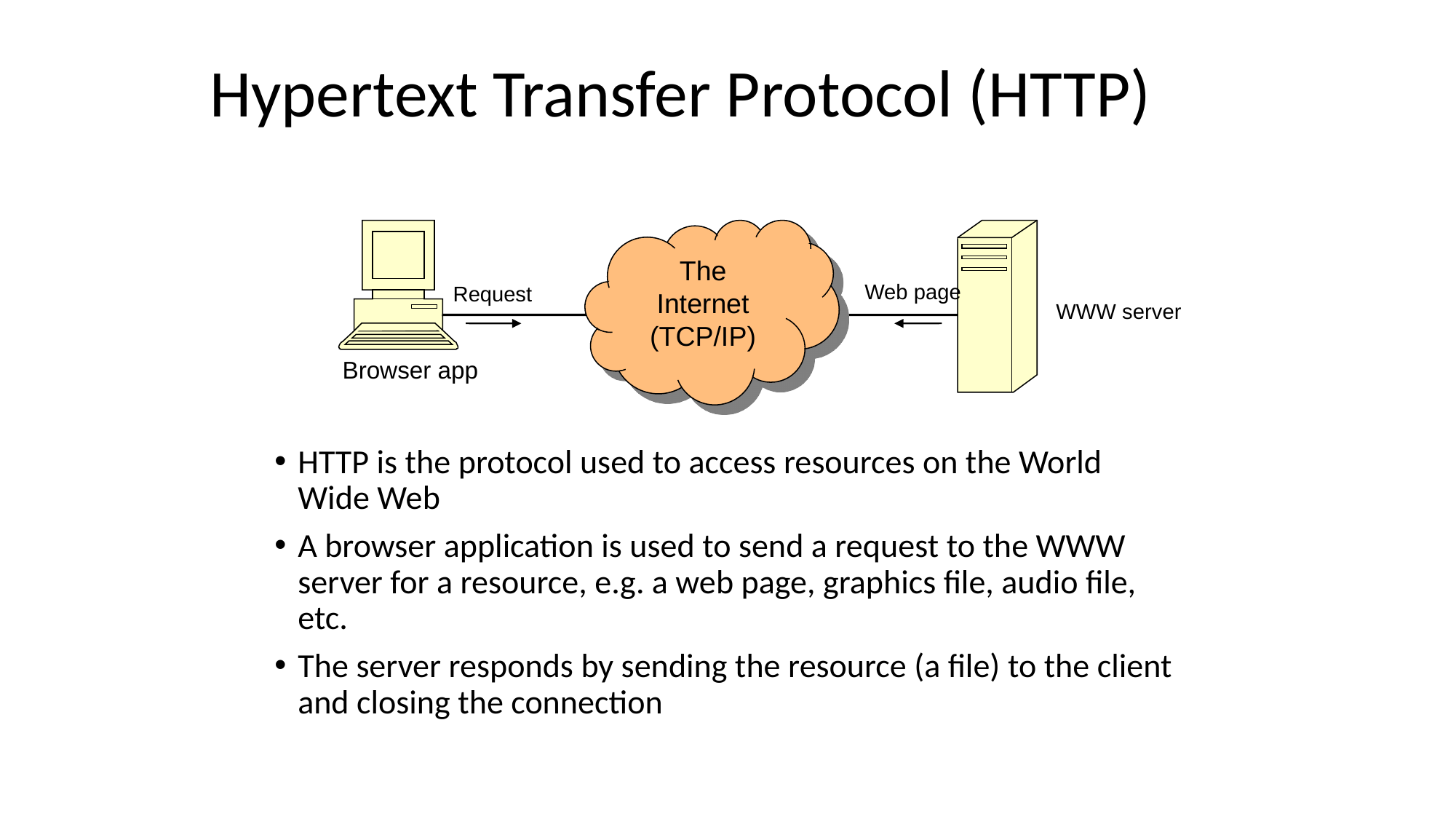

# Hypertext Transfer Protocol (HTTP)

The Internet
(TCP/IP)

Web page
Request
WWW server

Browser app
HTTP is the protocol used to access resources on the World Wide Web
A browser application is used to send a request to the WWW server for a resource, e.g. a web page, graphics file, audio file, etc.
The server responds by sending the resource (a file) to the client and closing the connection